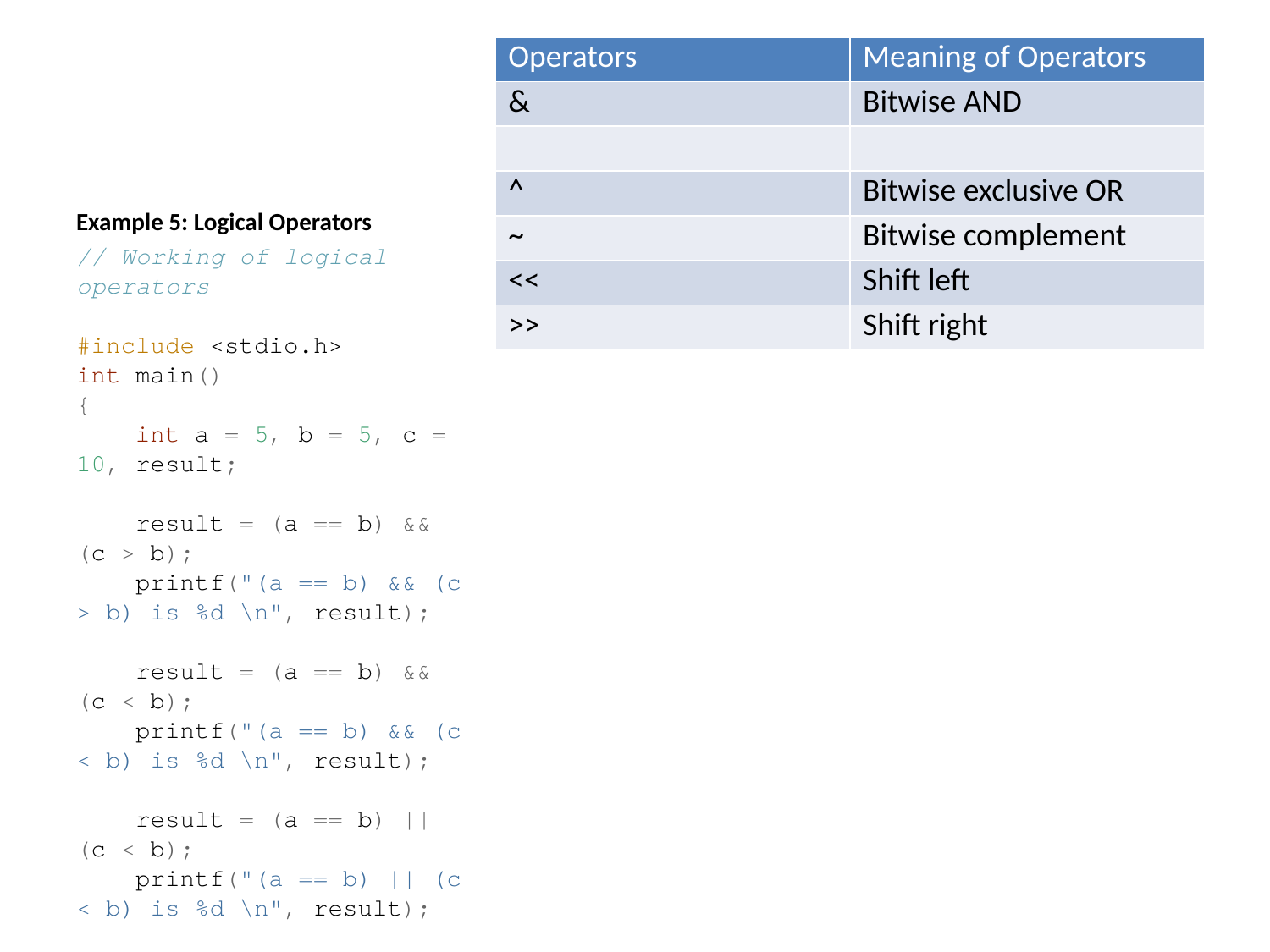

| Operators | Meaning of Operators |
| --- | --- |
| & | Bitwise AND |
|  |  |
| ^ | Bitwise exclusive OR |
| ~ | Bitwise complement |
| << | Shift left |
| >> | Shift right |
Example 5: Logical Operators
// Working of logical operators
#include <stdio.h>
int main()
{
    int a = 5, b = 5, c = 10, result;
    result = (a == b) && (c > b);
    printf("(a == b) && (c > b) is %d \n", result);
    result = (a == b) && (c < b);
    printf("(a == b) && (c < b) is %d \n", result);
    result = (a == b) || (c < b);
    printf("(a == b) || (c < b) is %d \n", result);
    result = (a != b) || (c < b);
    printf("(a != b) || (c < b) is %d \n", result);
    result = !(a != b);
    printf("!(a != b) is %d \n", result);
    result = !(a == b);
    printf("!(a == b) is %d \n", result);
    return 0;
}
Output
(a == b) && (c > b) is 1
(a == b) && (c < b) is 0
(a == b) || (c < b) is 1
(a != b) || (c < b) is 0
!(a != b) is 1
!(a == b) is 0
Explanation of logical operator program
(a == b) && (c > 5) evaluates to 1 because both operands (a == b) and (c > b) is 1 (true).
(a == b) && (c < b) evaluates to 0 because operand (c < b) is 0 (false).
(a == b) || (c < b) evaluates to 1 because (a = b) is 1 (true).
(a != b) || (c < b) evaluates to 0 because both operand (a != b) and (c < b) are 0 (false).
!(a != b) evaluates to 1 because operand (a != b) is 0 (false). Hence, !(a != b) is 1 (true).
!(a == b) evaluates to 0 because (a == b) is 1 (true). Hence, !(a == b) is 0 (false).
C Bitwise Operators
Mathematical operations like as addition, subtraction, multiplication, division, and so on are transformed to bit-level during computation, which speeds up processing and saves power.
In C programming, bitwise operators are used to execute bit-level operations.